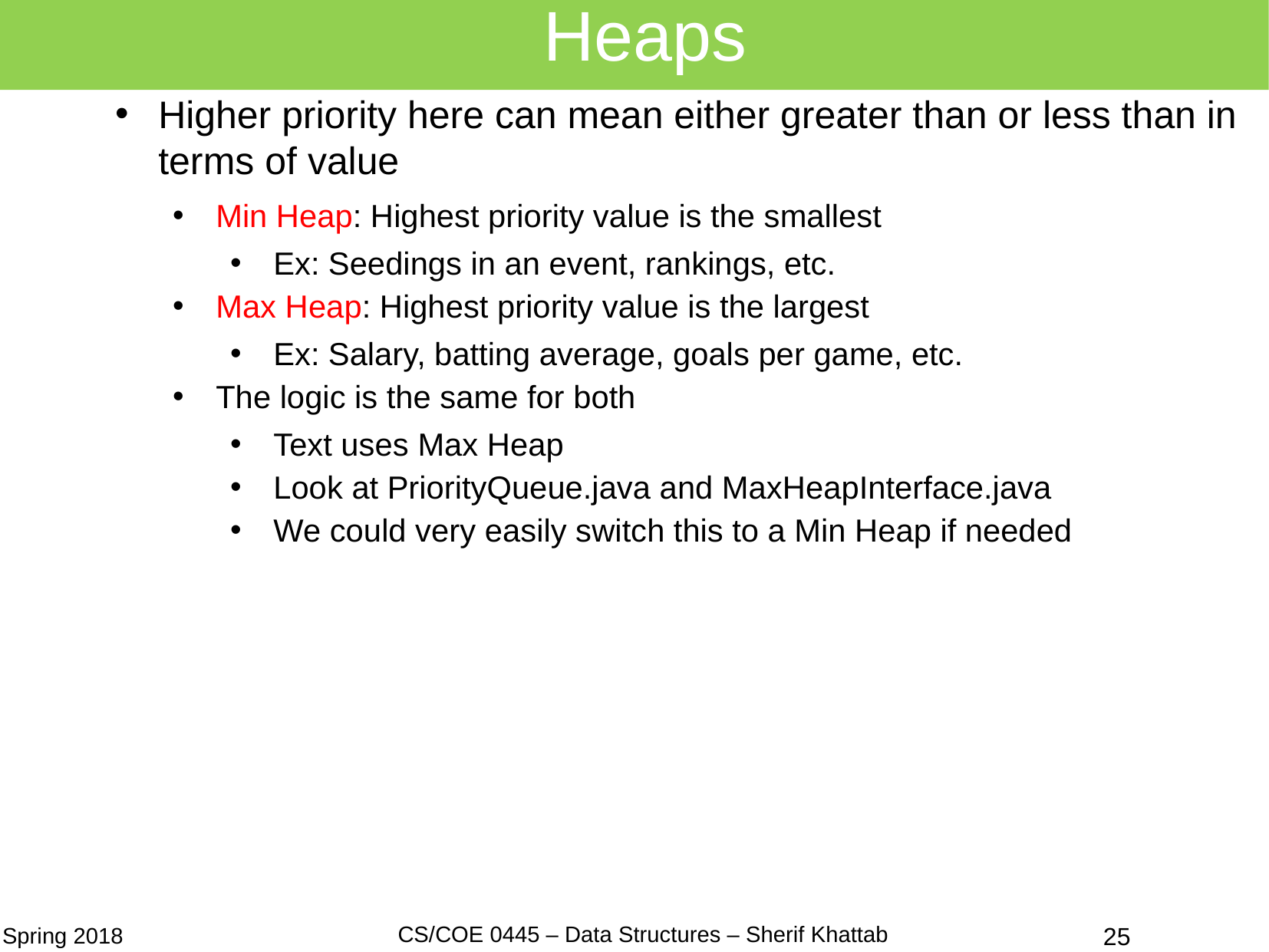

# Heaps
Higher priority here can mean either greater than or less than in terms of value
Min Heap: Highest priority value is the smallest
Ex: Seedings in an event, rankings, etc.
Max Heap: Highest priority value is the largest
Ex: Salary, batting average, goals per game, etc.
The logic is the same for both
Text uses Max Heap
Look at PriorityQueue.java and MaxHeapInterface.java
We could very easily switch this to a Min Heap if needed

25
CS/COE 0445 – Data Structures – Sherif Khattab
Spring 2018